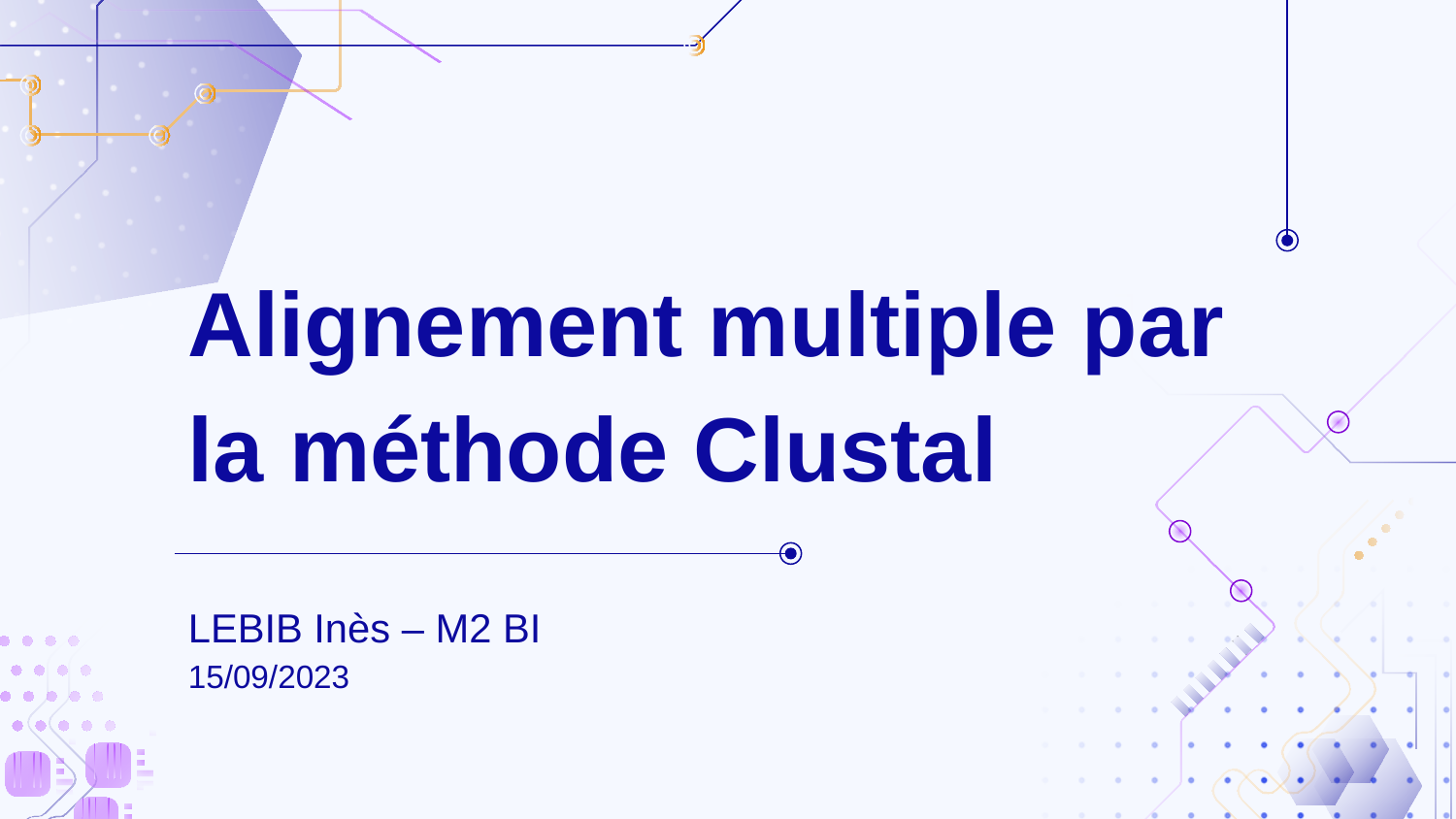

# Alignement multiple par la méthode Clustal

LEBIB Inès – M2 BI
15/09/2023